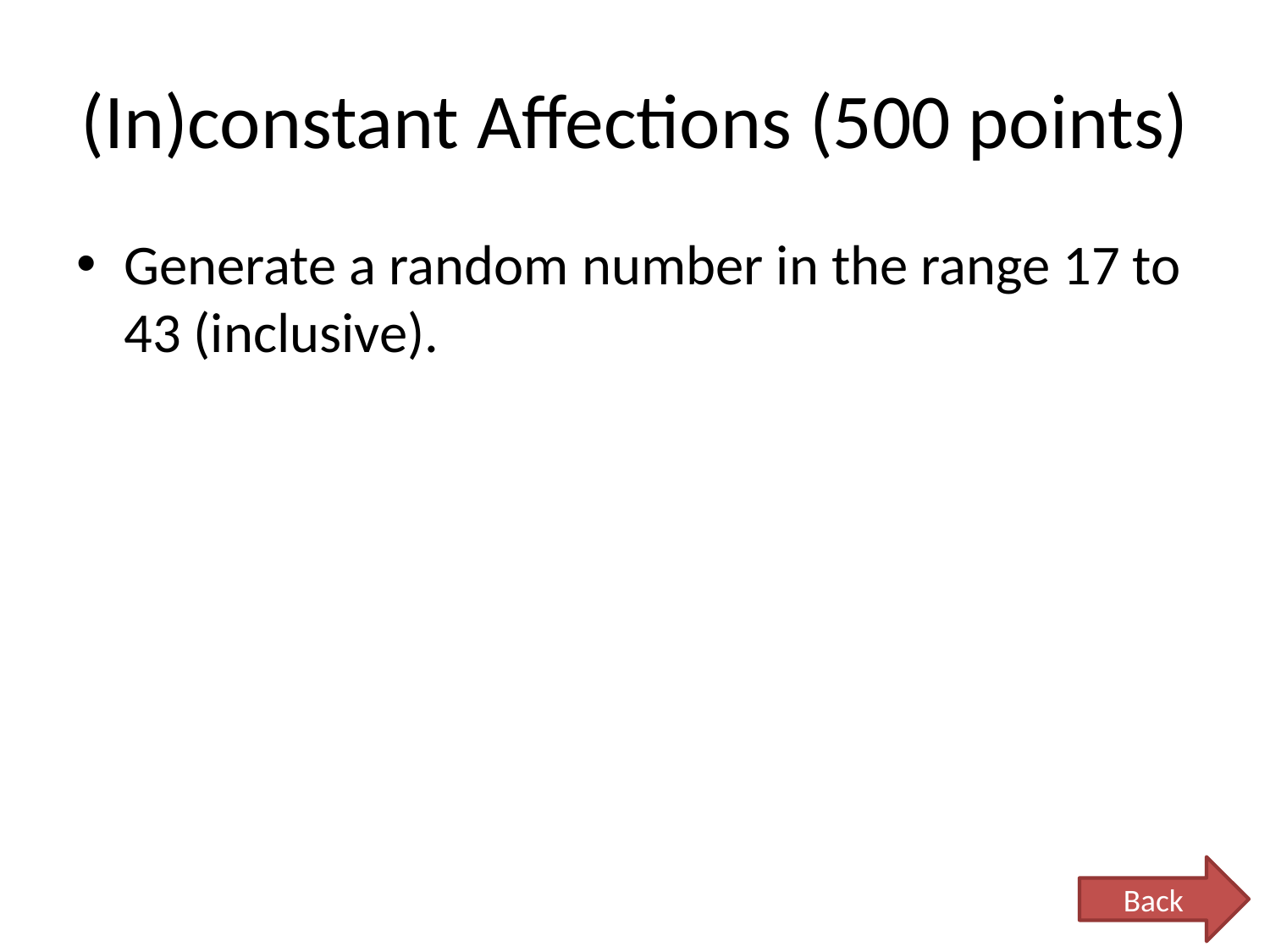

# (In)constant Affections (500 points)
Generate a random number in the range 17 to 43 (inclusive).

Back